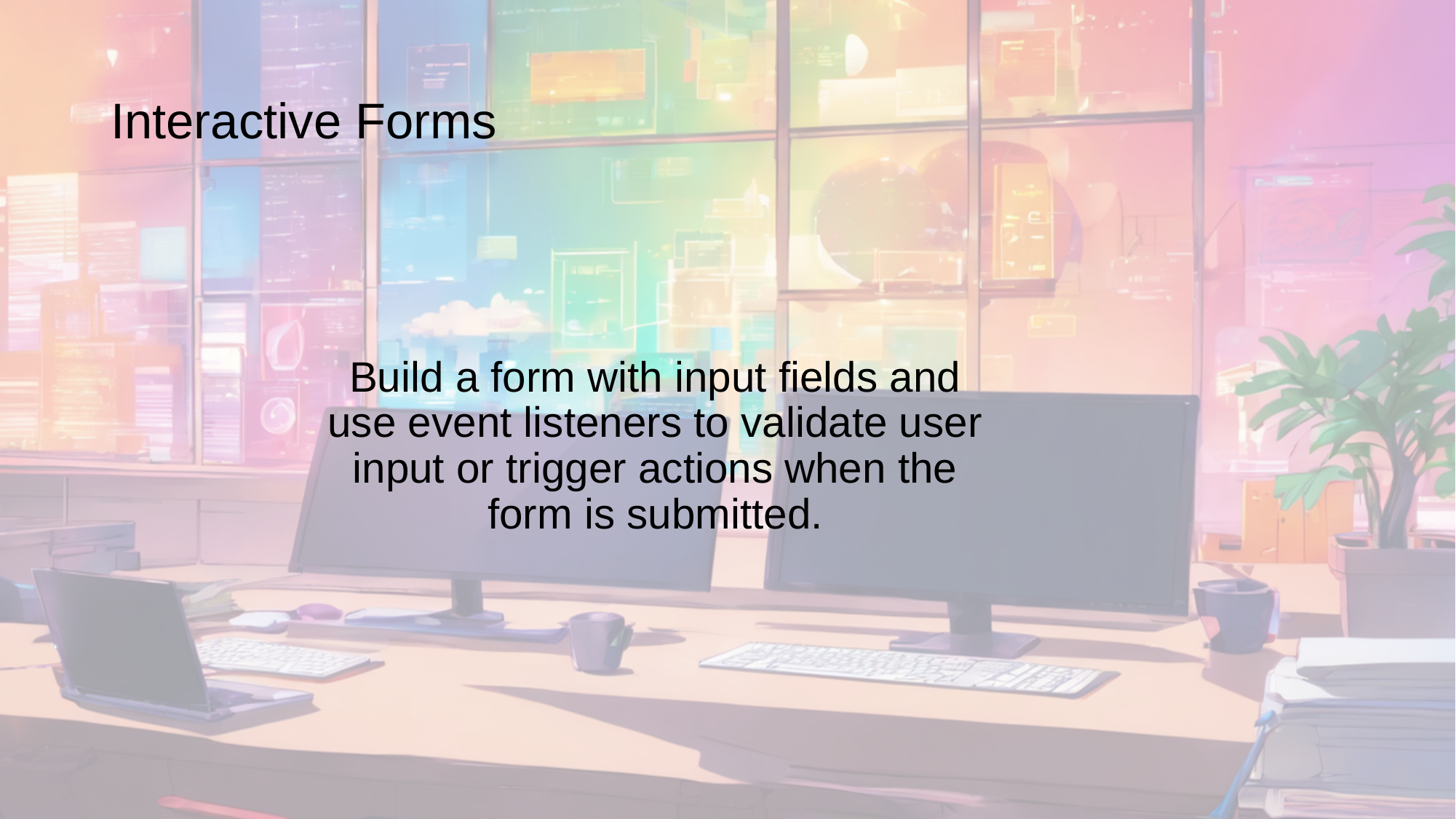

# Interactive Forms
Build a form with input fields and use event listeners to validate user input or trigger actions when the form is submitted.